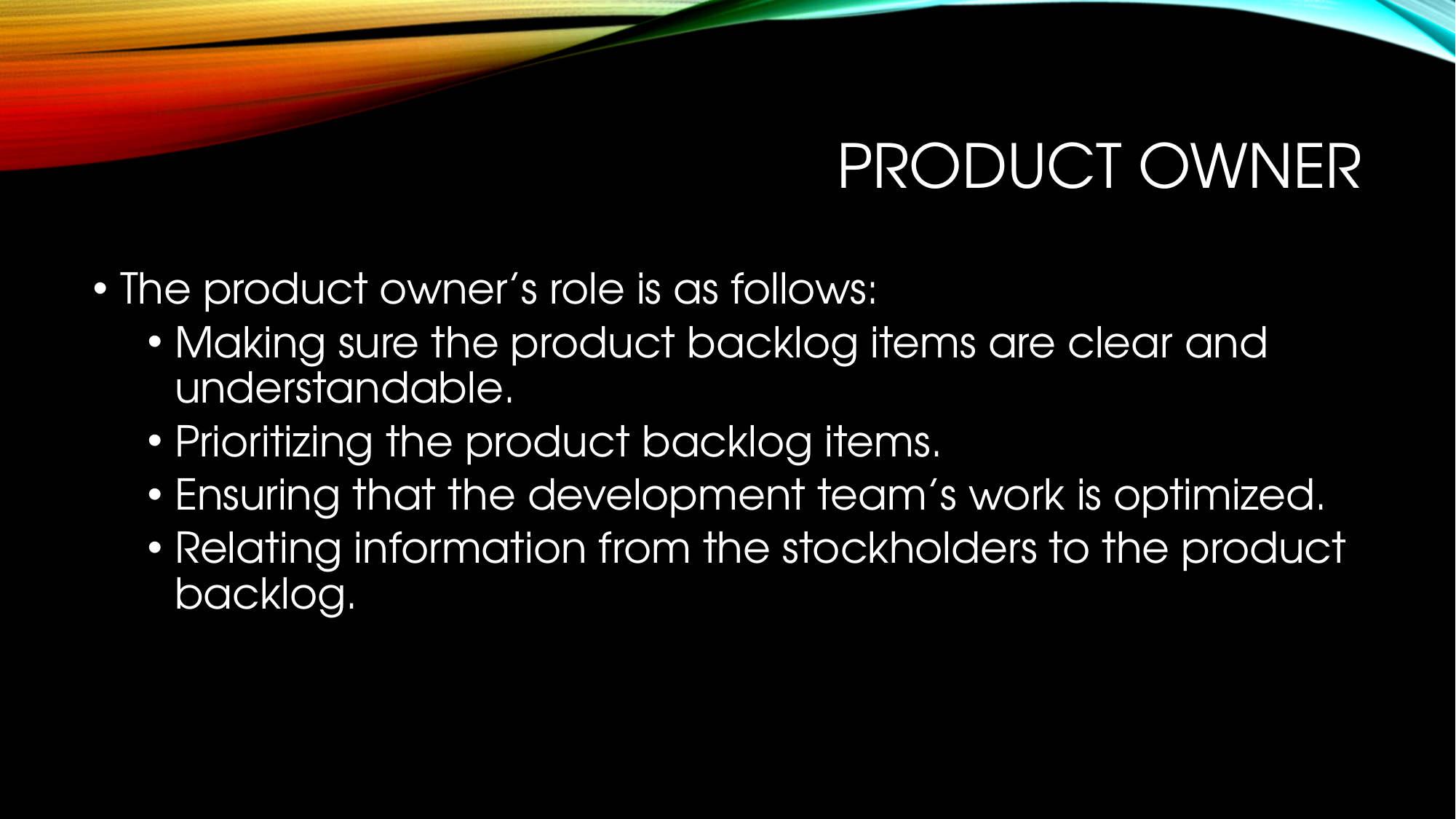

# Product owner
The product owner’s role is as follows:
Making sure the product backlog items are clear and understandable.
Prioritizing the product backlog items.
Ensuring that the development team’s work is optimized.
Relating information from the stockholders to the product backlog.